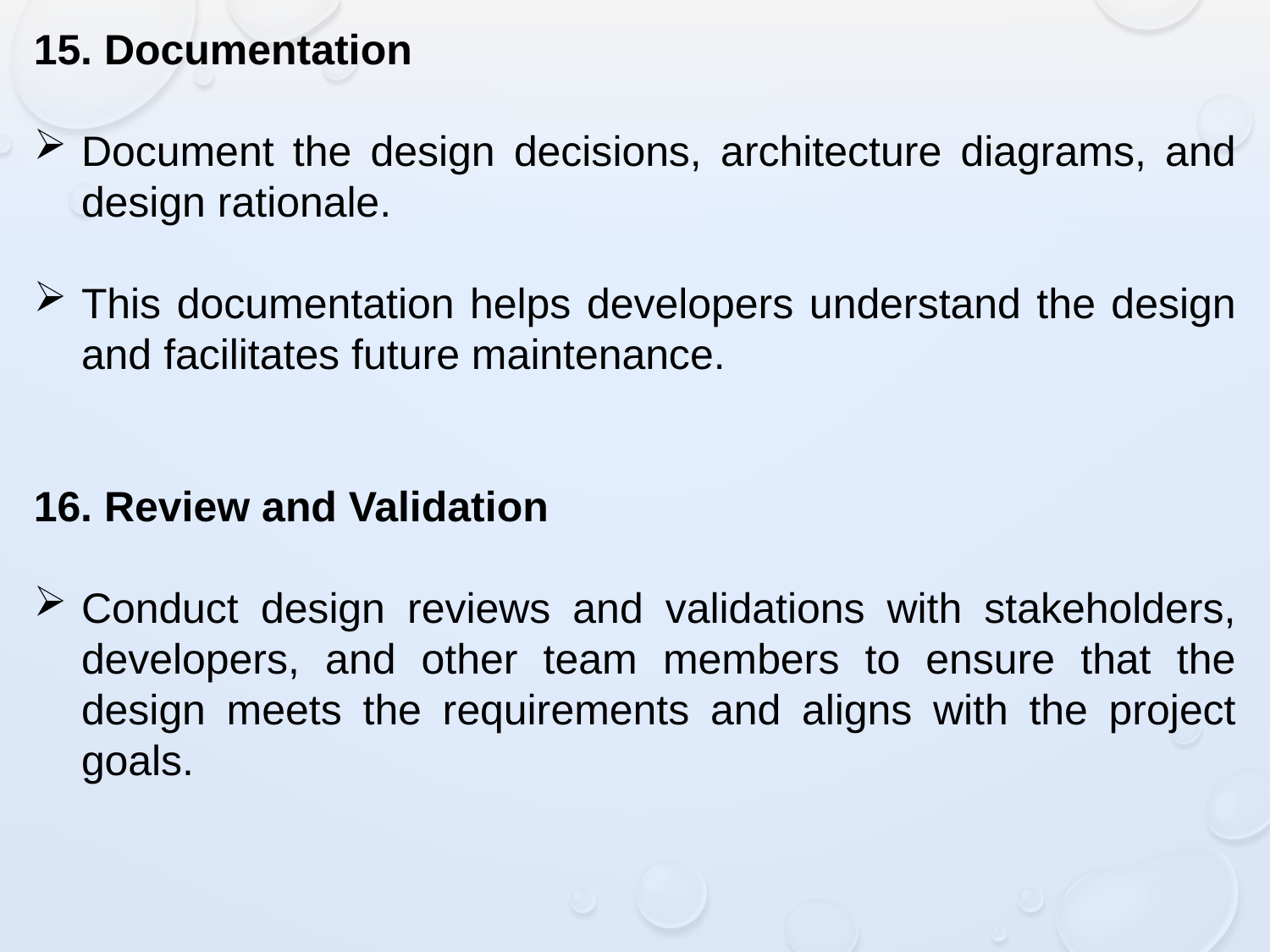

15. Documentation

Document the design decisions, architecture diagrams, and design rationale.

This documentation helps developers understand the design and facilitates future maintenance.

16. Review and Validation

Conduct design reviews and validations with stakeholders, developers, and other team members to ensure that the design meets the requirements and aligns with the project goals.